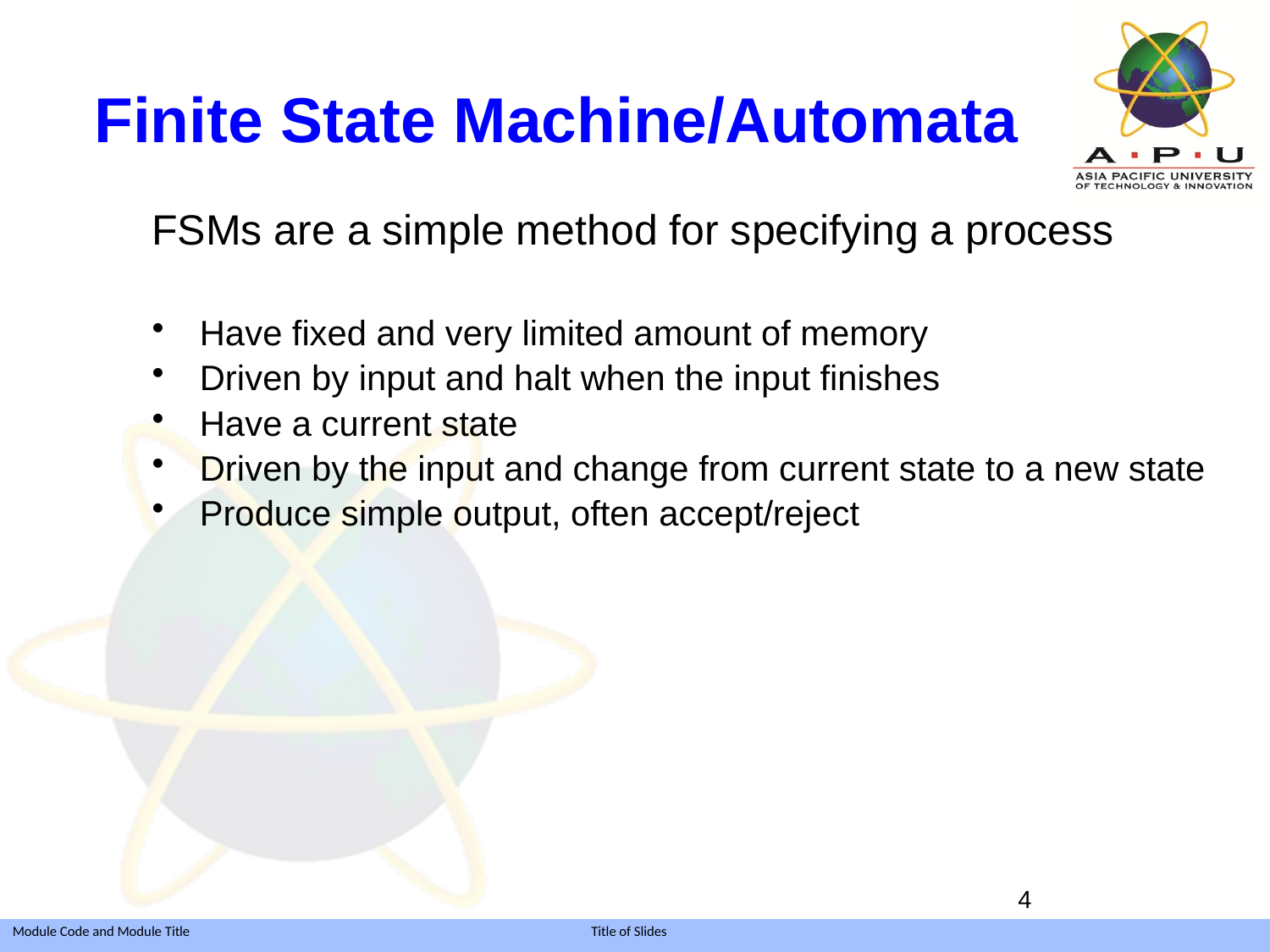

# Finite State Machine/Automata
FSMs are a simple method for specifying a process

Have fixed and very limited amount of memory
Driven by input and halt when the input finishes
Have a current state
Driven by the input and change from current state to a new state
Produce simple output, often accept/reject

4